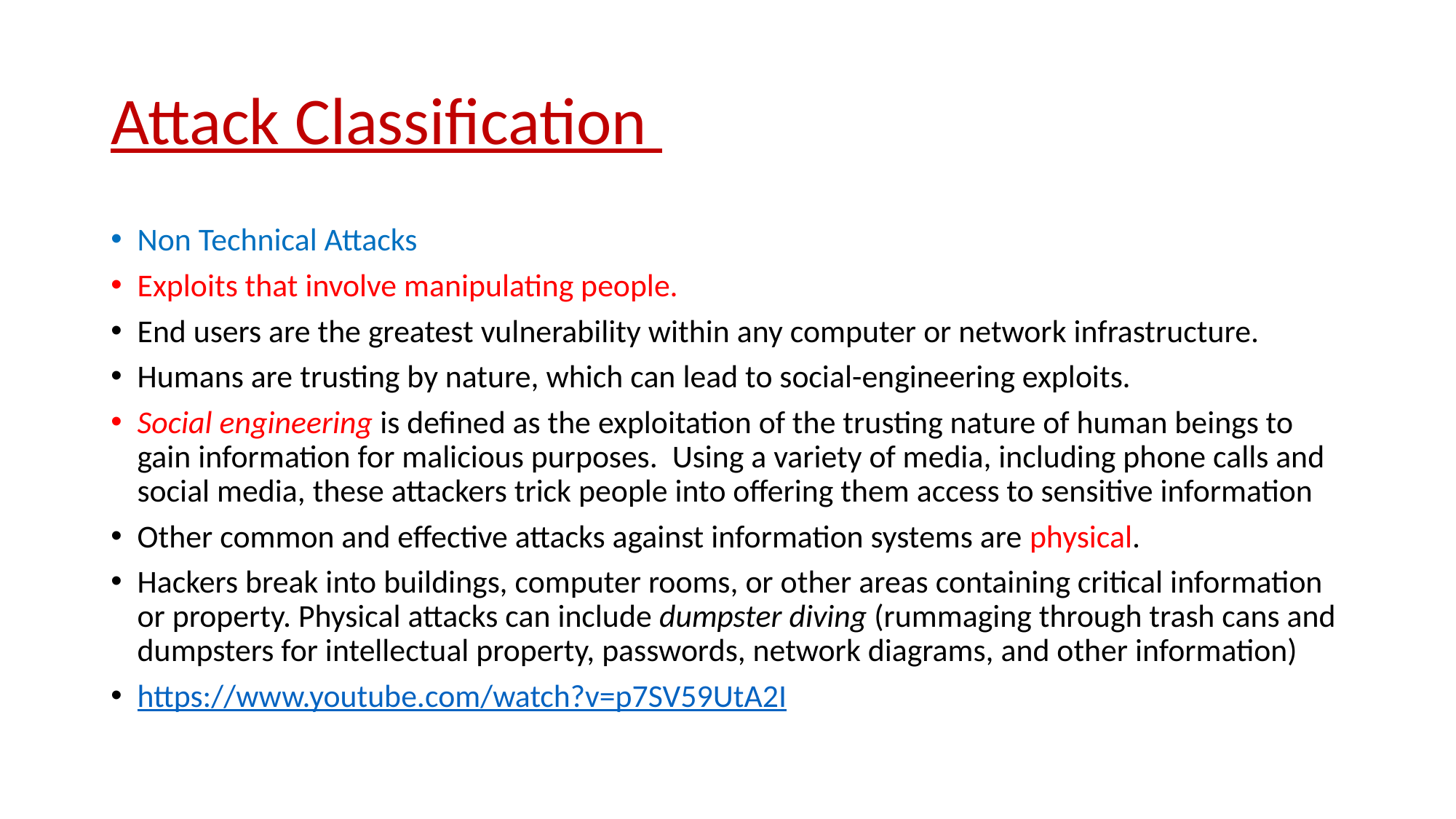

# Attack Classification
Non Technical Attacks
Exploits that involve manipulating people.
End users are the greatest vulnerability within any computer or network infrastructure.
Humans are trusting by nature, which can lead to social-engineering exploits.
Social engineering is defined as the exploitation of the trusting nature of human beings to gain information for malicious purposes.  Using a variety of media, including phone calls and social media, these attackers trick people into offering them access to sensitive information
Other common and effective attacks against information systems are physical.
Hackers break into buildings, computer rooms, or other areas containing critical information or property. Physical attacks can include dumpster diving (rummaging through trash cans and dumpsters for intellectual property, passwords, network diagrams, and other information)
https://www.youtube.com/watch?v=p7SV59UtA2I